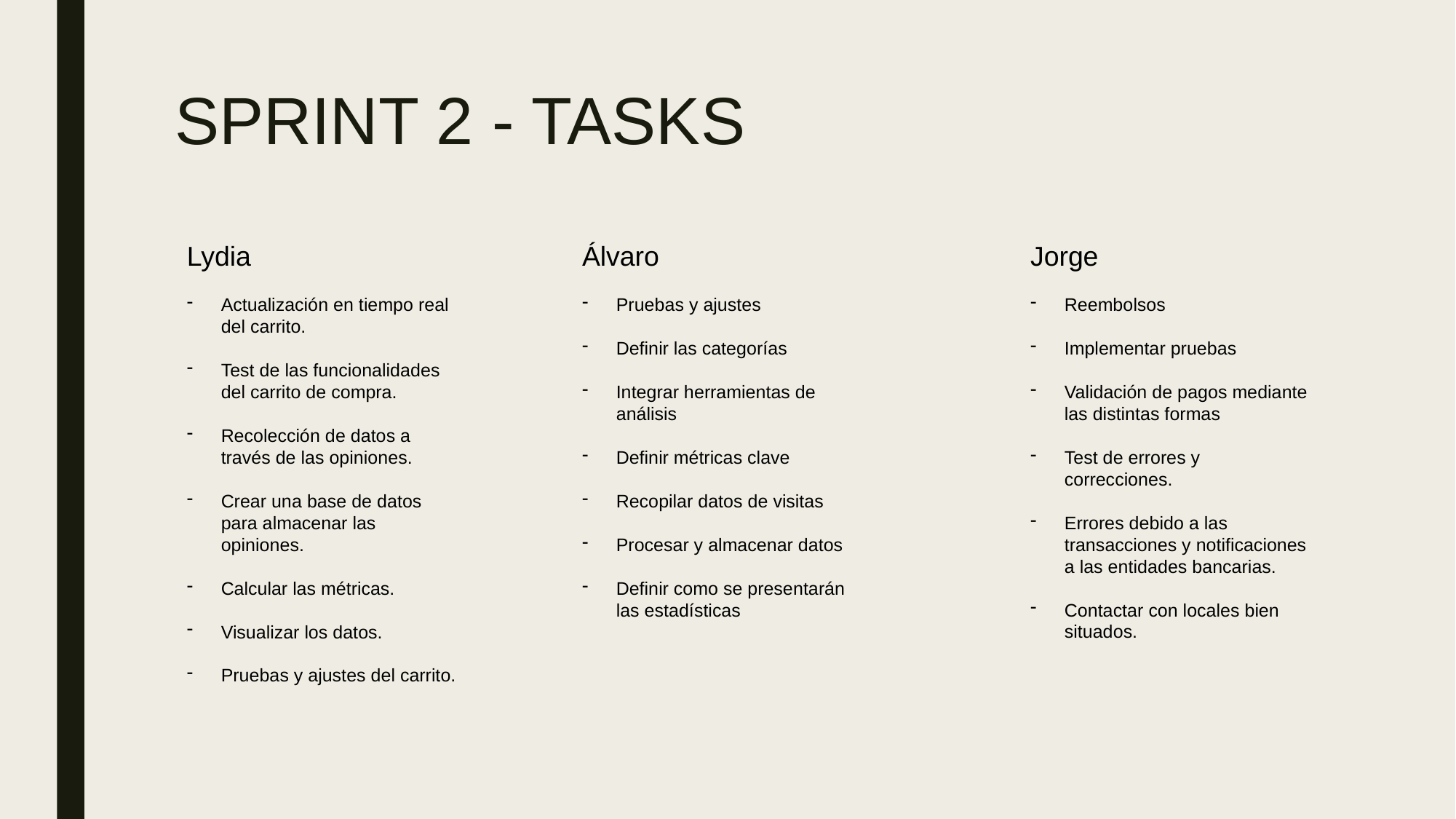

# SPRINT 2 - TASKS
Lydia

Actualización en tiempo real del carrito.

Test de las funcionalidades del carrito de compra.

Recolección de datos a través de las opiniones.

Crear una base de datos para almacenar las opiniones.

Calcular las métricas.

Visualizar los datos.

Pruebas y ajustes del carrito.
Álvaro

Pruebas y ajustes

Definir las categorías

Integrar herramientas de análisis

Definir métricas clave

Recopilar datos de visitas

Procesar y almacenar datos

Definir como se presentarán las estadísticas

Jorge

Reembolsos

Implementar pruebas

Validación de pagos mediante las distintas formas

Test de errores y correcciones.

Errores debido a las transacciones y notificaciones a las entidades bancarias.

Contactar con locales bien situados.